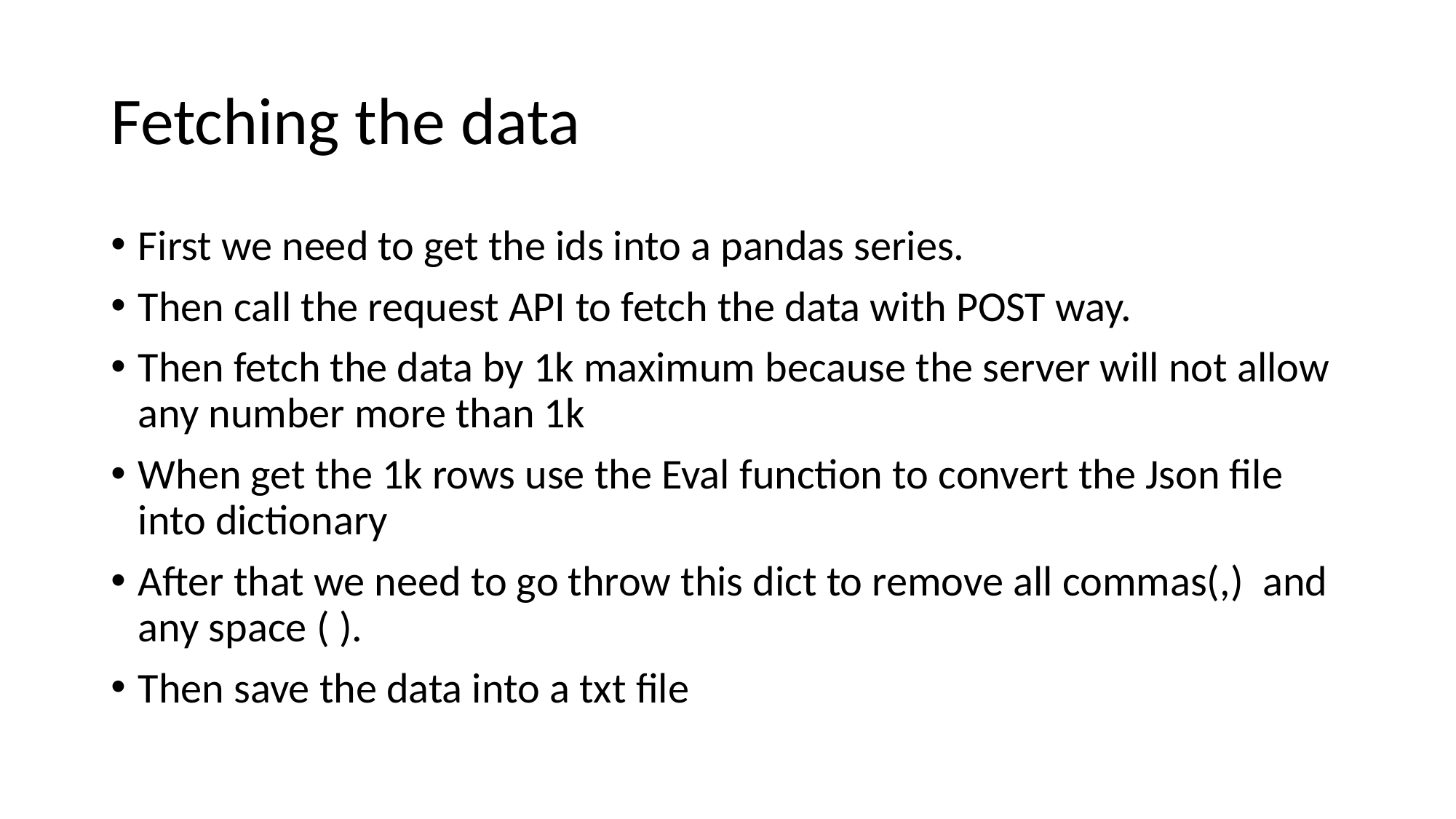

# Fetching the data
First we need to get the ids into a pandas series.
Then call the request API to fetch the data with POST way.
Then fetch the data by 1k maximum because the server will not allow any number more than 1k
When get the 1k rows use the Eval function to convert the Json file into dictionary
After that we need to go throw this dict to remove all commas(,)  and any space ( ).
Then save the data into a txt file